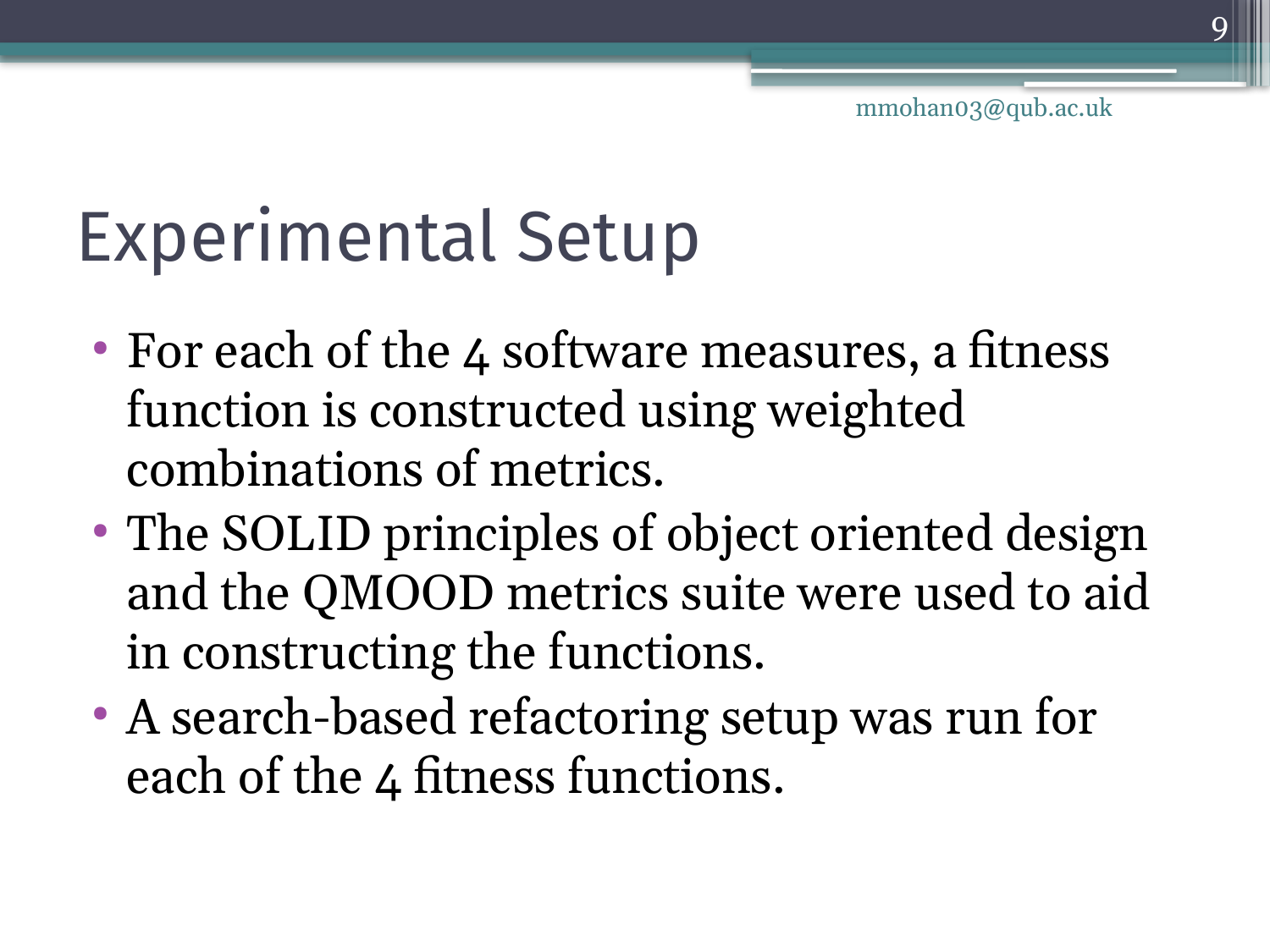

9
mmohan03@qub.ac.uk
# Experimental Setup
For each of the 4 software measures, a fitness function is constructed using weighted combinations of metrics.
The SOLID principles of object oriented design and the QMOOD metrics suite were used to aid in constructing the functions.
A search-based refactoring setup was run for each of the 4 fitness functions.